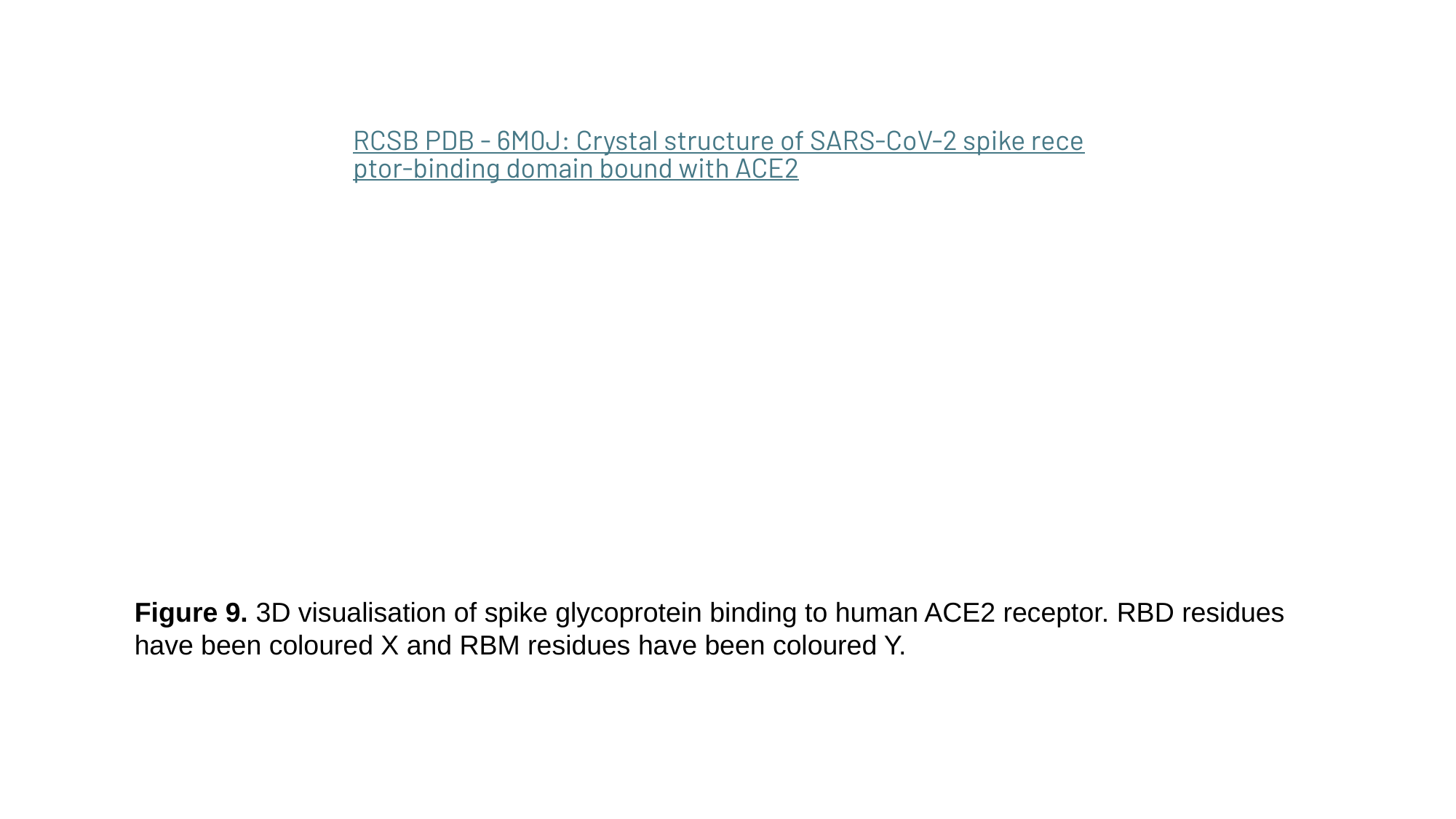

RCSB PDB - 6M0J: Crystal structure of SARS-CoV-2 spike receptor-binding domain bound with ACE2
Figure 9. 3D visualisation of spike glycoprotein binding to human ACE2 receptor. RBD residues have been coloured X and RBM residues have been coloured Y.